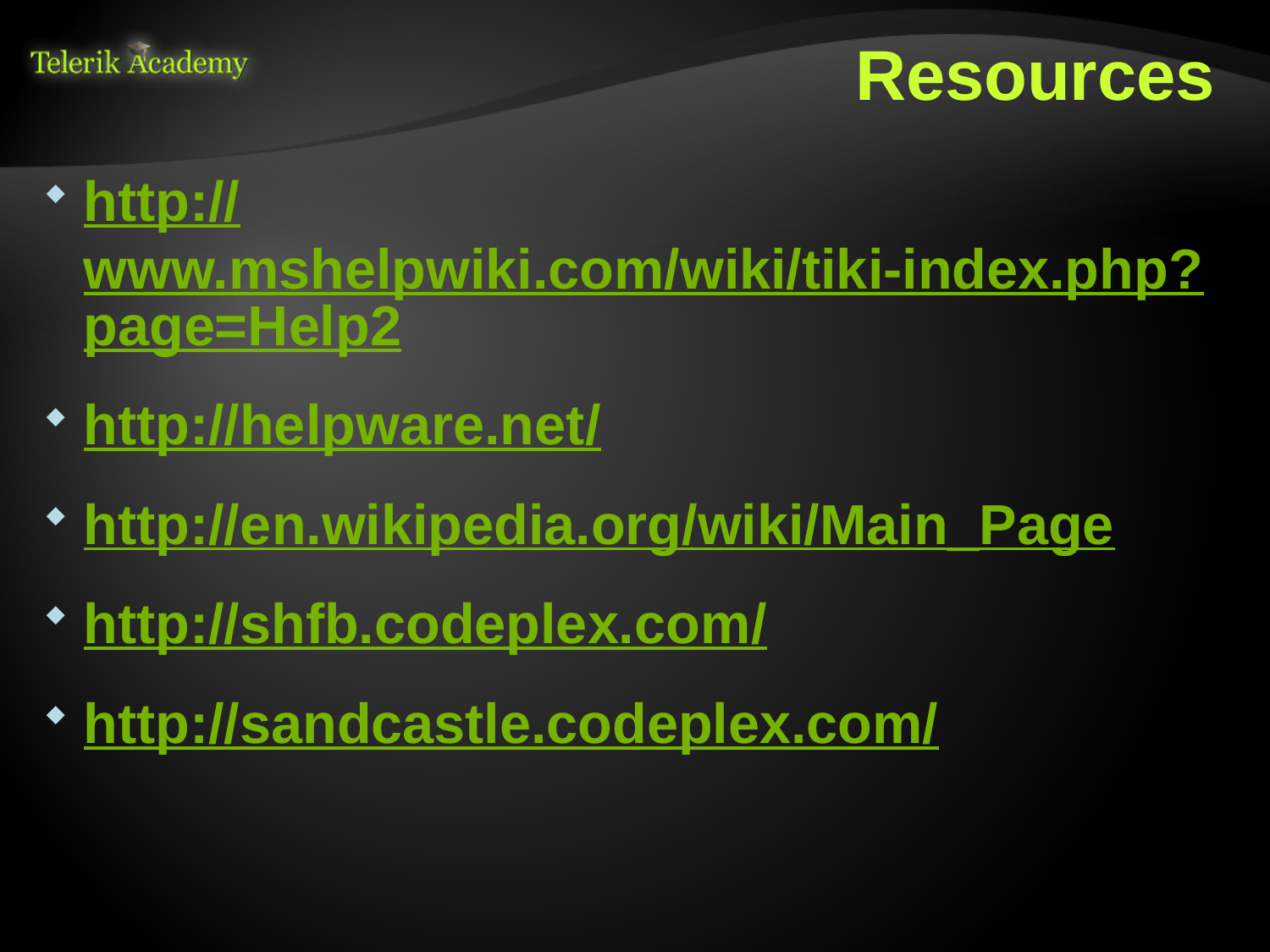

# Resources
http://www.mshelpwiki.com/wiki/tiki-index.php?page=Help2
http://helpware.net/
http://en.wikipedia.org/wiki/Main_Page
http://shfb.codeplex.com/
http://sandcastle.codeplex.com/